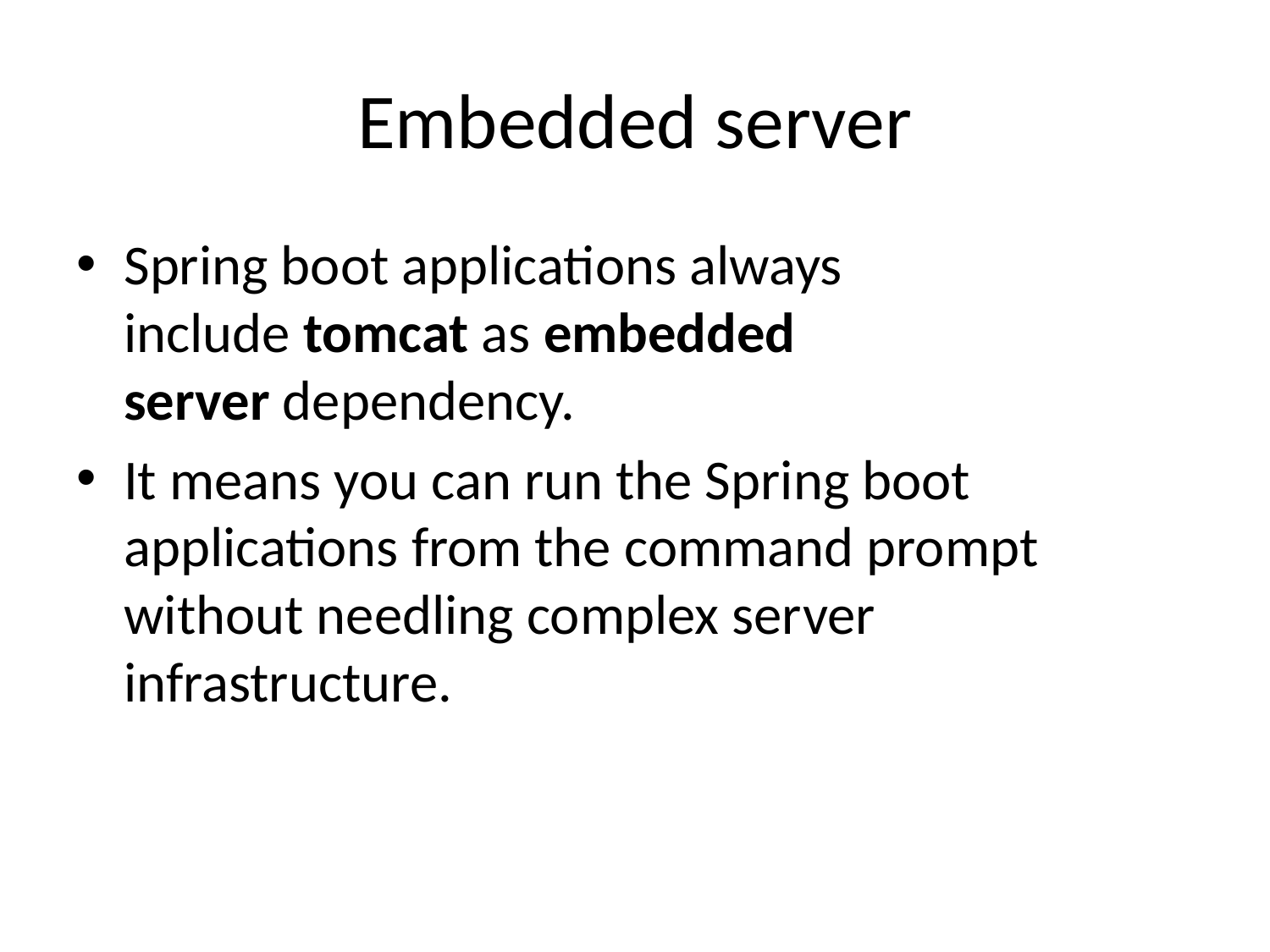

# Embedded server
Spring boot applications always include tomcat as embedded server dependency.
It means you can run the Spring boot applications from the command prompt without needling complex server infrastructure.